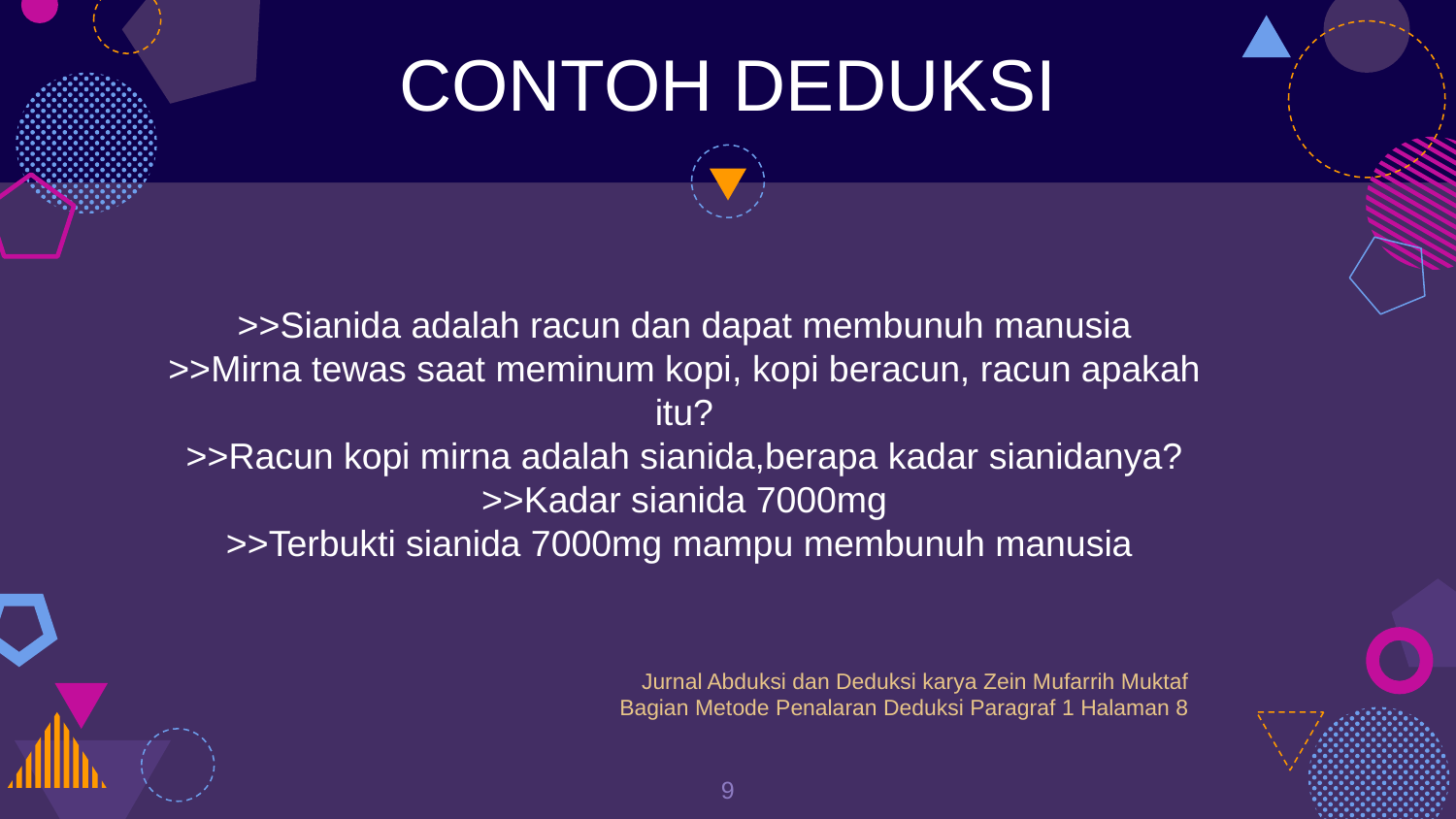

CONTOH DEDUKSI
# >>Sianida adalah racun dan dapat membunuh manusia >>Mirna tewas saat meminum kopi, kopi beracun, racun apakah itu? >>Racun kopi mirna adalah sianida,berapa kadar sianidanya? >>Kadar sianida 7000mg >>Terbukti sianida 7000mg mampu membunuh manusia
Jurnal Abduksi dan Deduksi karya Zein Mufarrih Muktaf
Bagian Metode Penalaran Deduksi Paragraf 1 Halaman 8
9